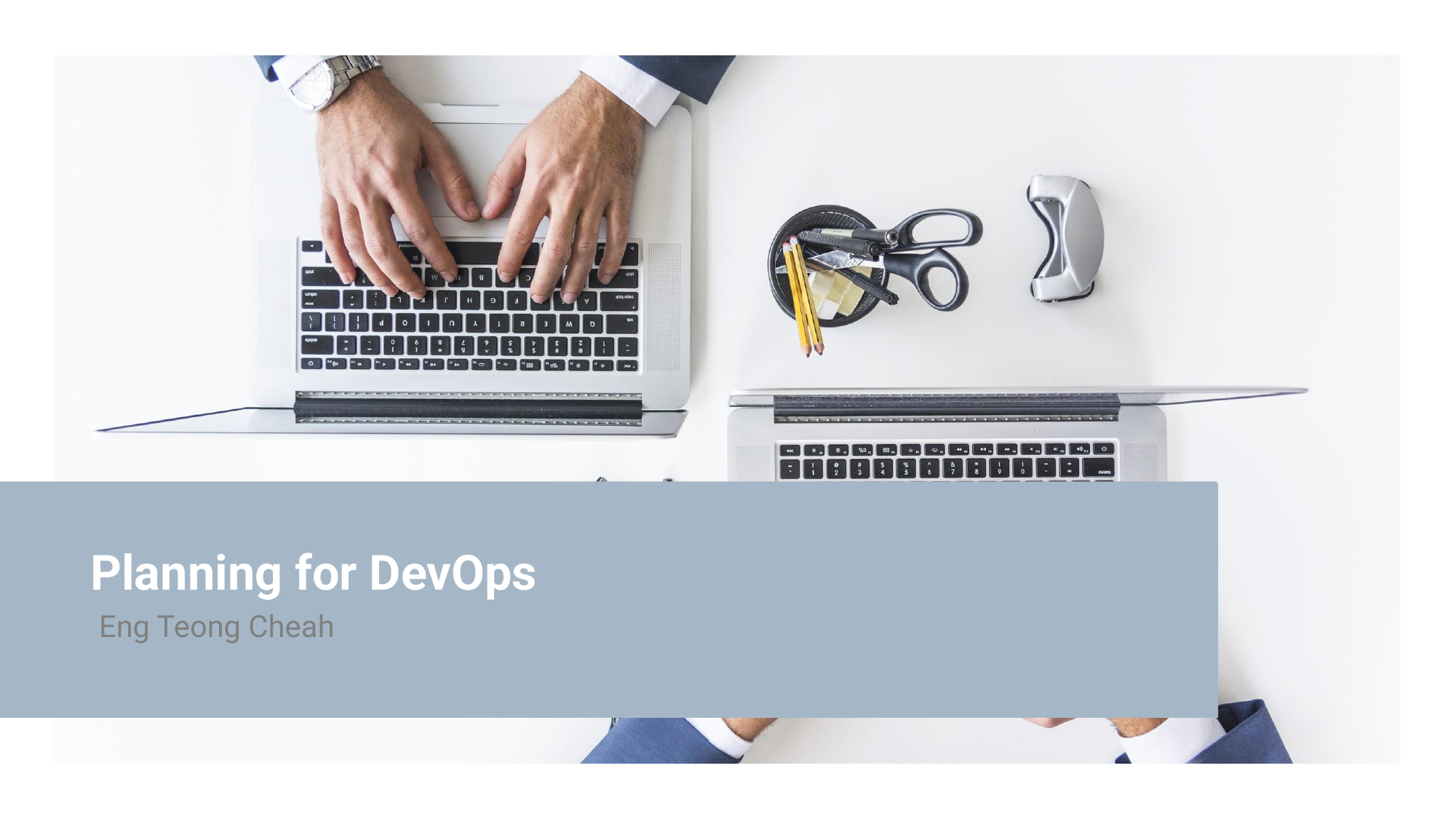

# Planning for DevOps

Eng Teong Cheah